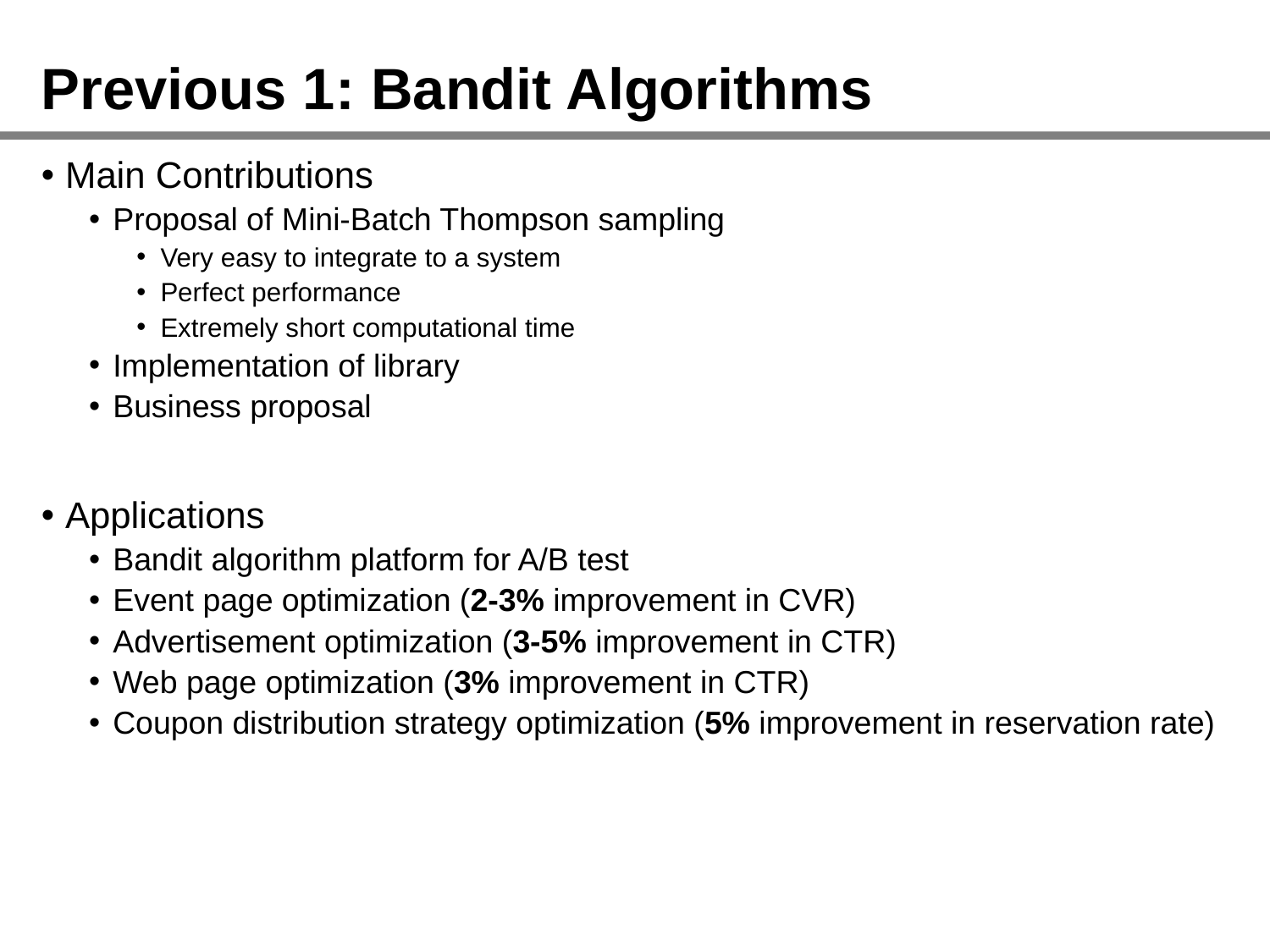

# Previous 1: Bandit Algorithms
Main Contributions
Proposal of Mini-Batch Thompson sampling
Very easy to integrate to a system
Perfect performance
Extremely short computational time
Implementation of library
Business proposal

Applications
Bandit algorithm platform for A/B test
Event page optimization (2-3% improvement in CVR)
Advertisement optimization (3-5% improvement in CTR)
Web page optimization (3% improvement in CTR)
Coupon distribution strategy optimization (5% improvement in reservation rate)